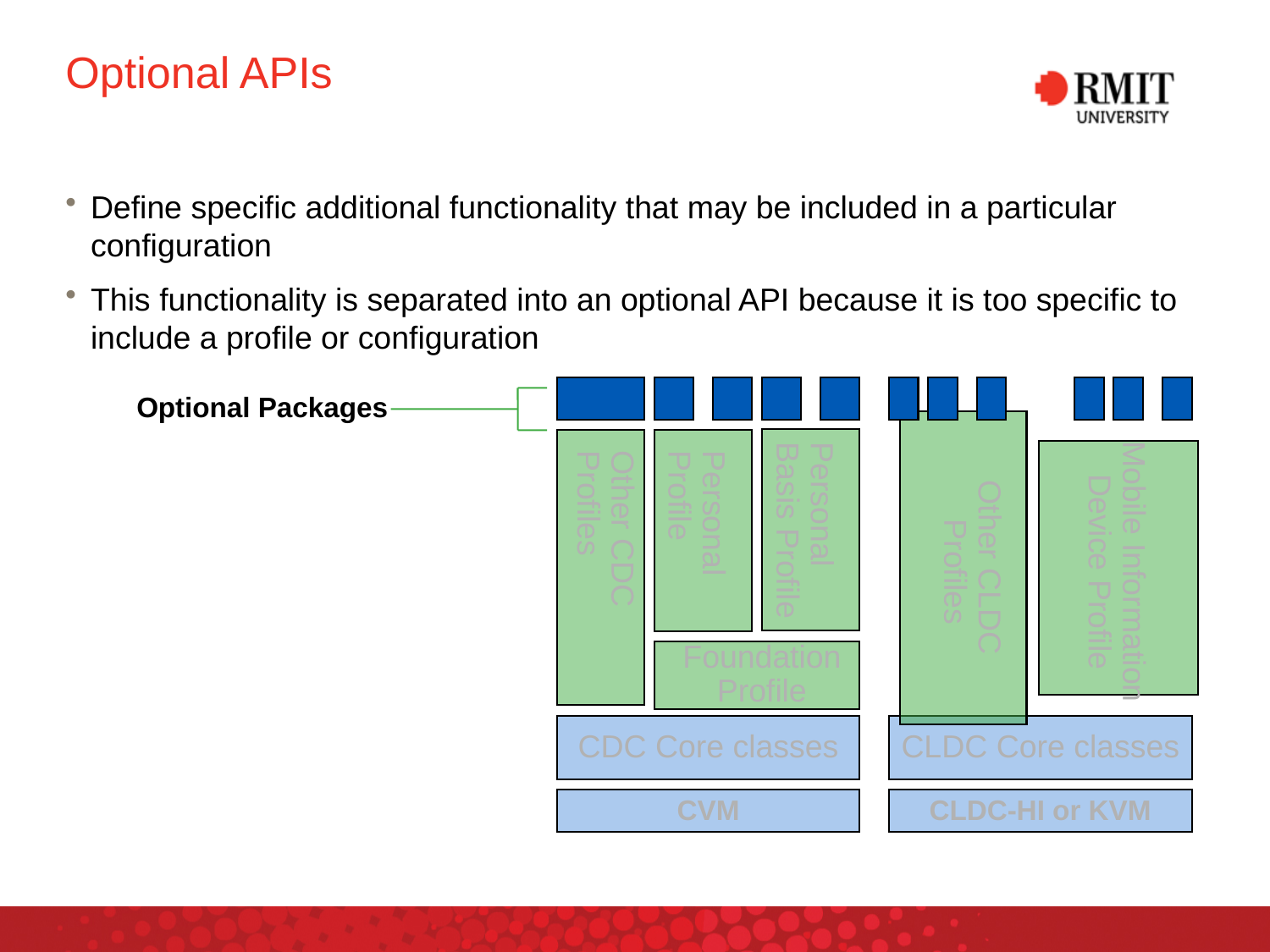

# Optional APIs
Define specific additional functionality that may be included in a particular configuration
This functionality is separated into an optional API because it is too specific to include a profile or configuration

Optional Packages

Other CDC
Profiles

Personal
Profile

Other CLDC
Profiles

Personal
Basis Profile

Mobile Information
Device Profile
Foundation
Profile

CDC Core classes
CLDC Core classes
CVM
CLDC-HI or KVM